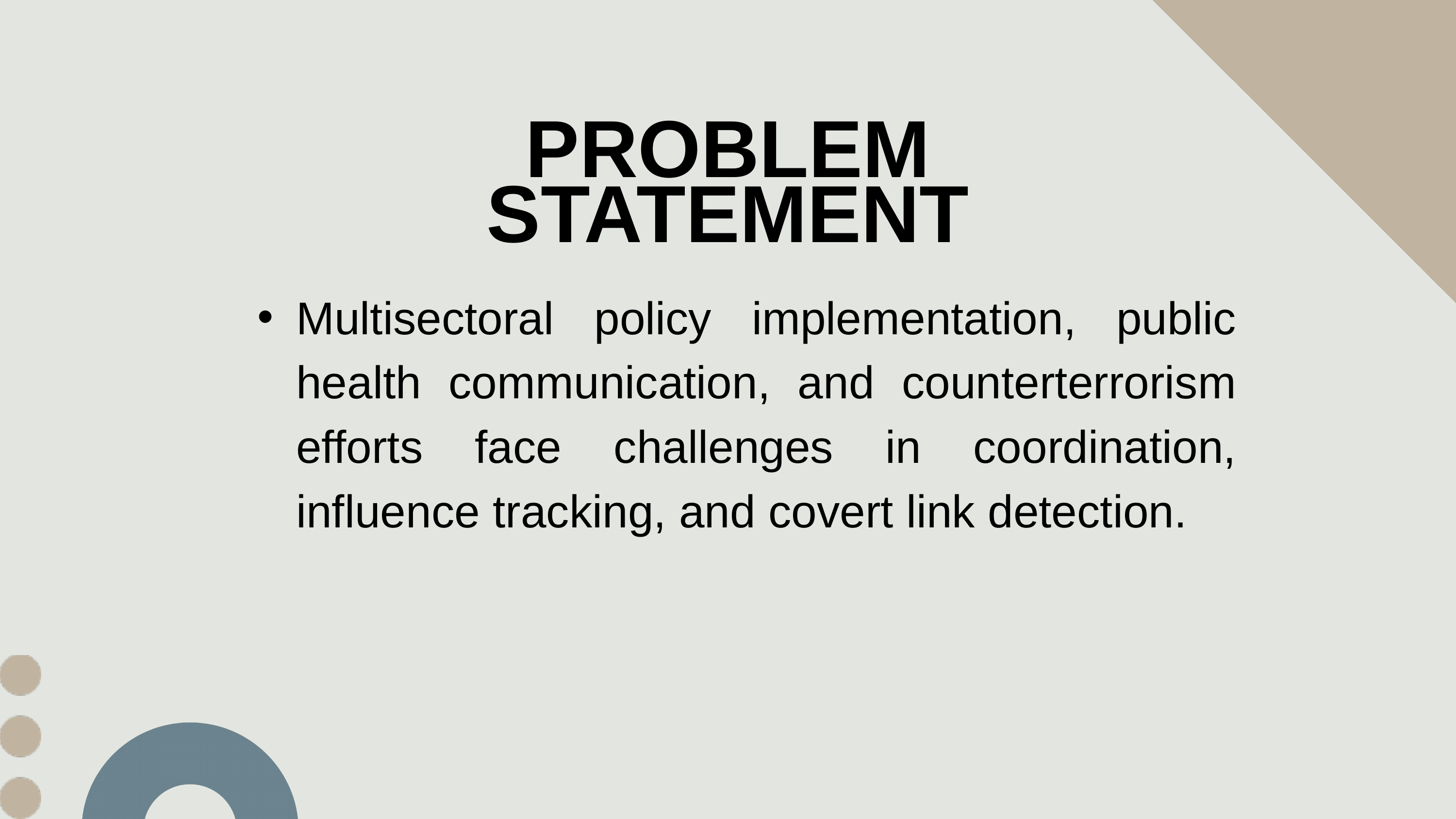

PROBLEM STATEMENT
Multisectoral policy implementation, public health communication, and counterterrorism efforts face challenges in coordination, influence tracking, and covert link detection.